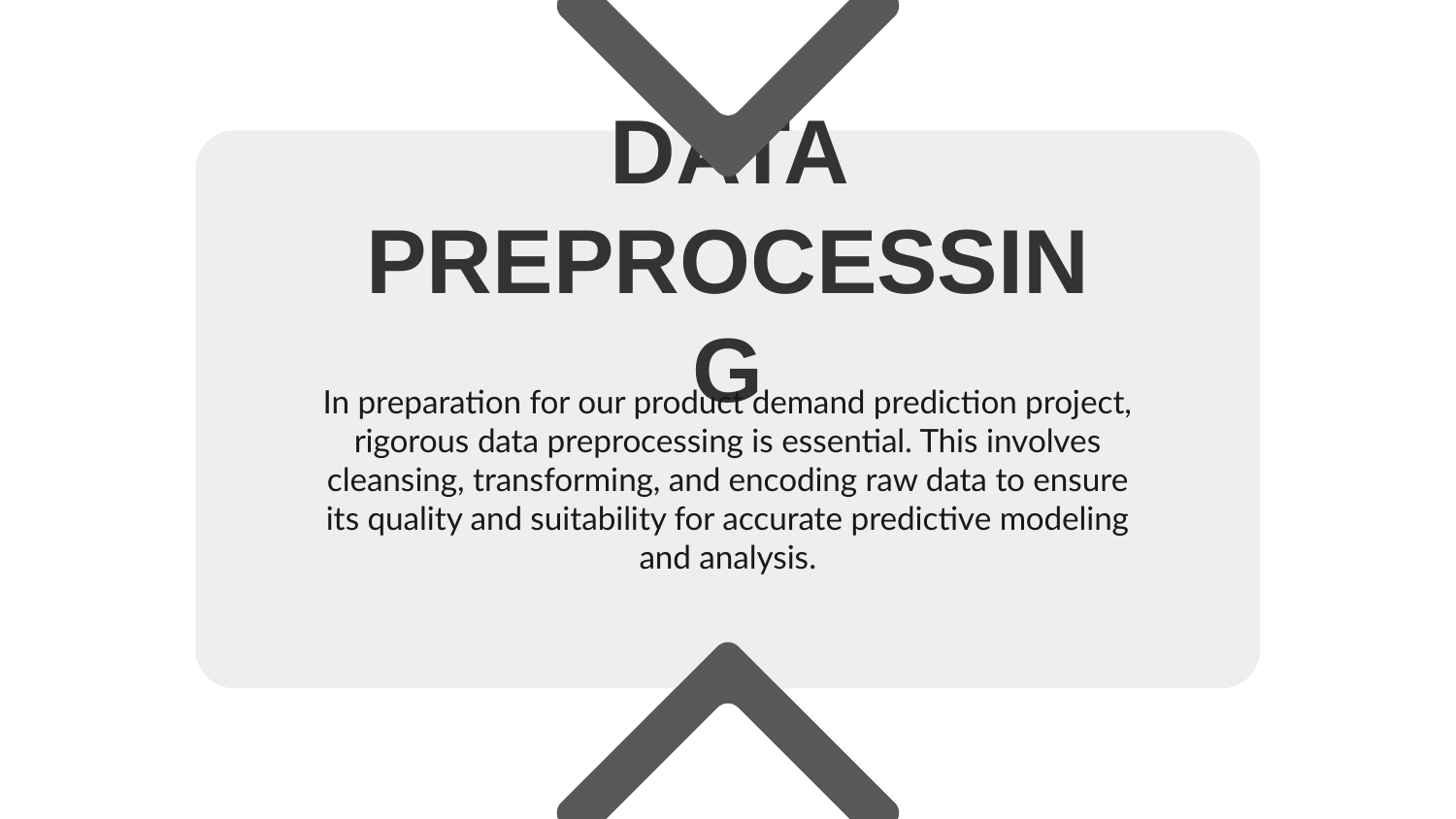

# DATA PREPROCESSING
In preparation for our product demand prediction project, rigorous data preprocessing is essential. This involves cleansing, transforming, and encoding raw data to ensure its quality and suitability for accurate predictive modeling and analysis.